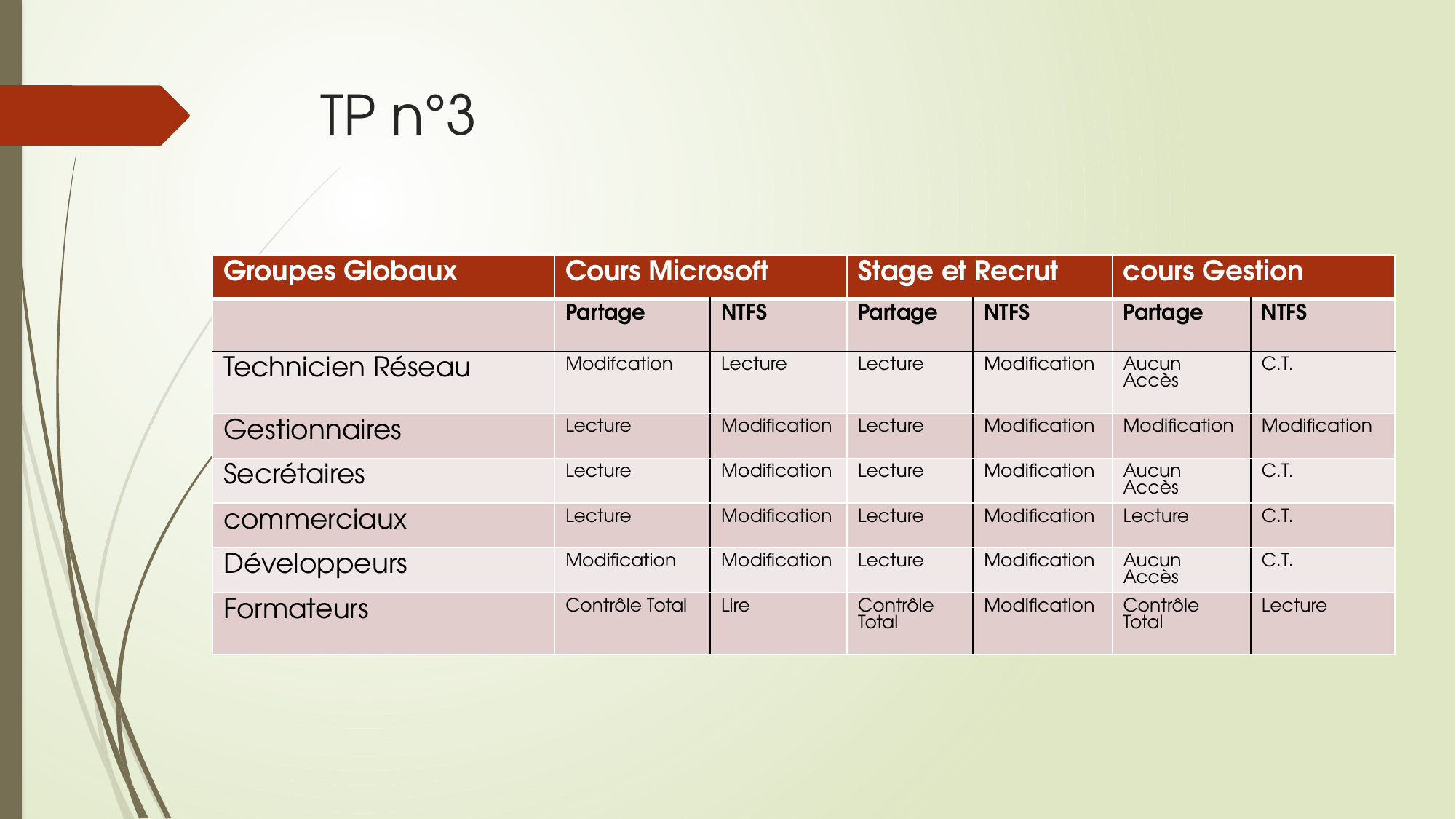

# TP n°3
| Groupes Globaux | Cours Microsoft |  | Stage et Recrut |  | cours Gestion |  |
| --- | --- | --- | --- | --- | --- | --- |
|  | Partage | NTFS | Partage | NTFS | Partage | NTFS |
| Technicien Réseau | Modifcation | Lecture | Lecture | Modification | Aucun Accès | C.T. |
| Gestionnaires | Lecture | Modification | Lecture | Modification | Modification | Modification |
| Secrétaires | Lecture | Modification | Lecture | Modification | Aucun Accès | C.T. |
| commerciaux | Lecture | Modification | Lecture | Modification | Lecture | C.T. |
| Développeurs | Modification | Modification | Lecture | Modification | Aucun Accès | C.T. |
| Formateurs | Contrôle Total | Lire | Contrôle Total | Modification | Contrôle Total | Lecture |